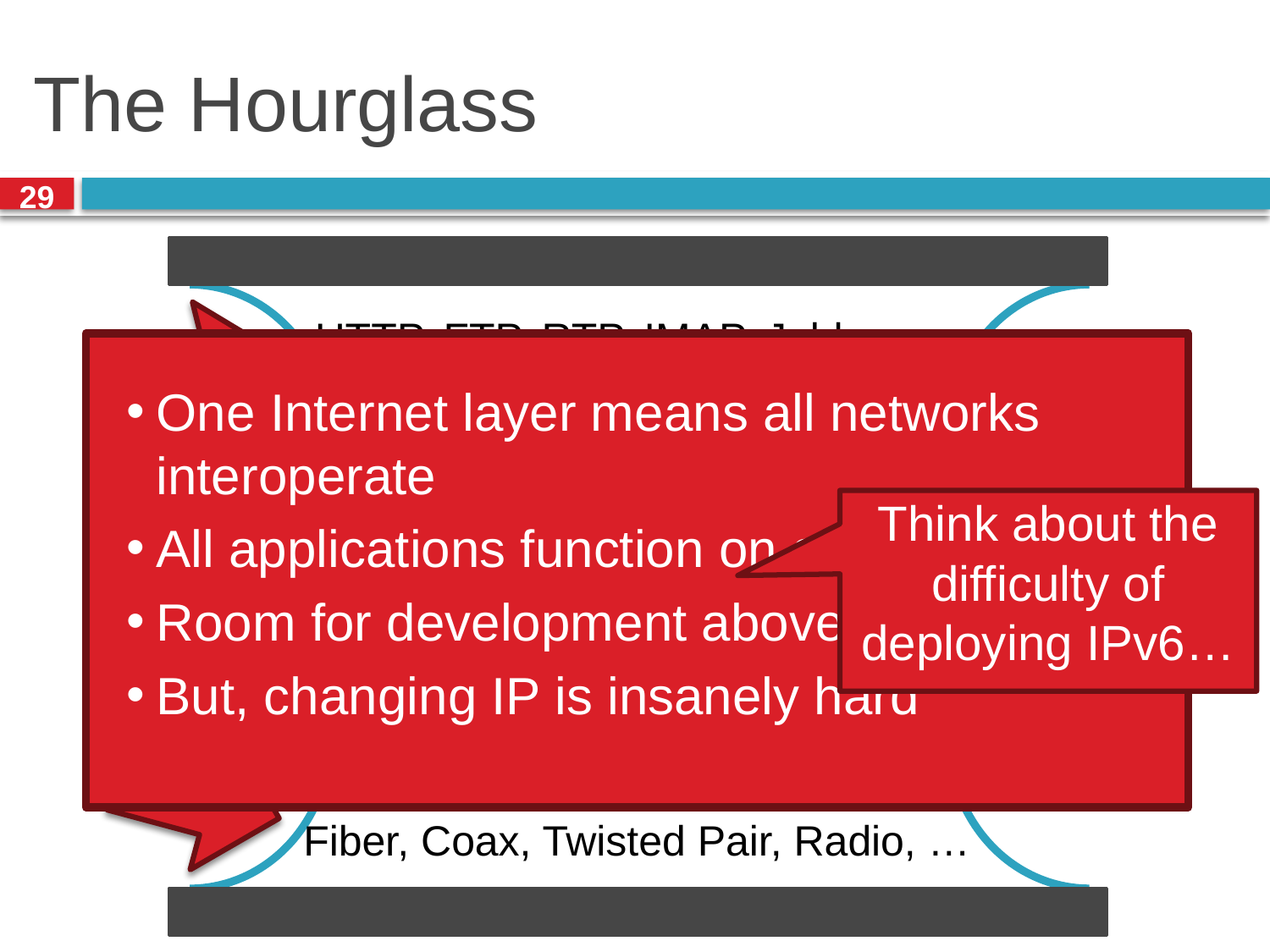

# The Hourglass
29

HTTP, FTP, RTP, IMAP, Jabber, …

One Internet layer means all networks interoperate
All applications function on all networks
Room for development above and below IP
But, changing IP is insanely hard

TCP, UDP, ICMP
Think about the difficulty of deploying IPv6…

IPv4

Ethernet, 802.11x, DOCSIS, …

Fiber, Coax, Twisted Pair, Radio, …